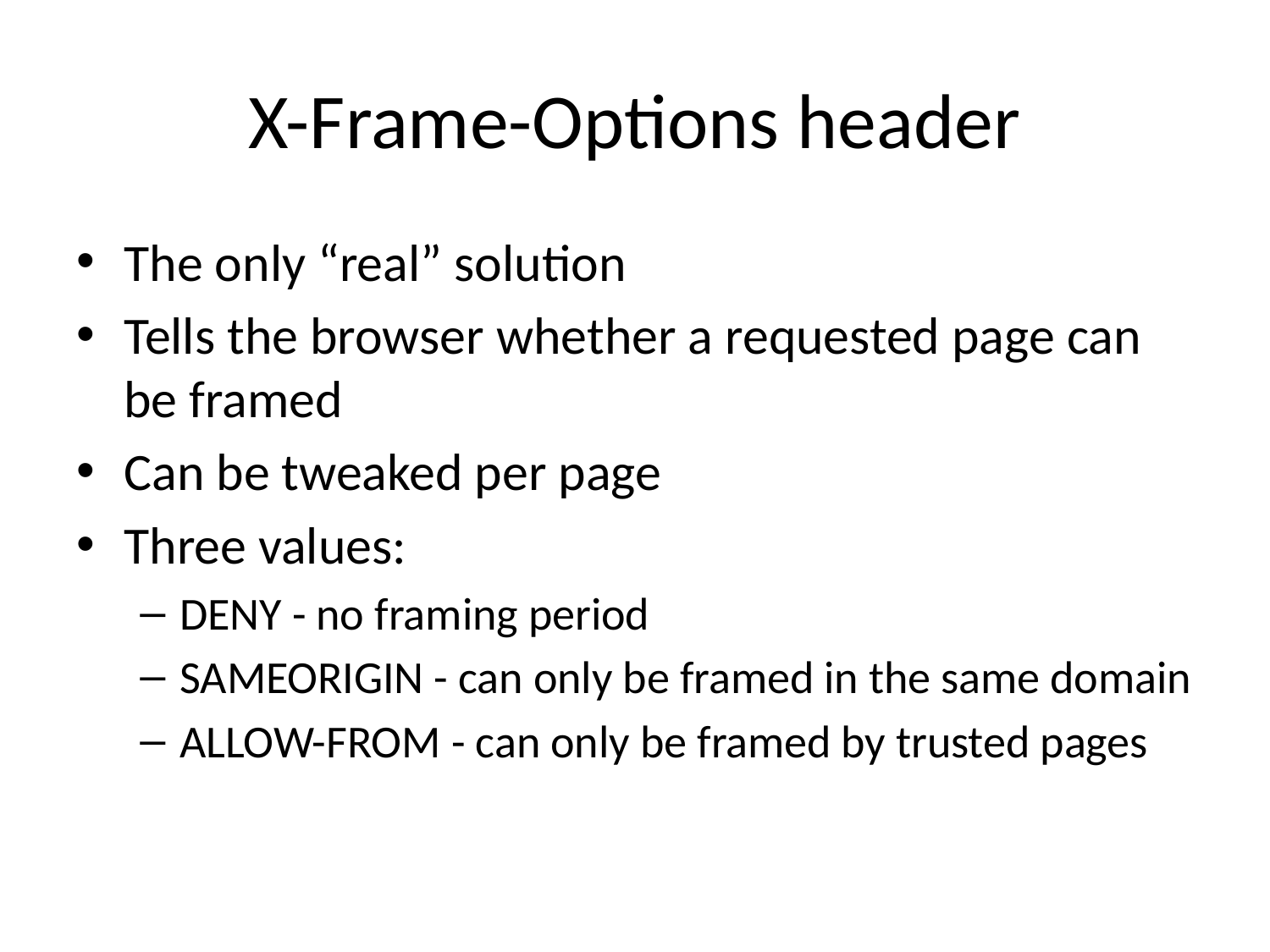

# X-Frame-Options header
The only “real” solution
Tells the browser whether a requested page can be framed
Can be tweaked per page
Three values:
DENY - no framing period
SAMEORIGIN - can only be framed in the same domain
ALLOW-FROM - can only be framed by trusted pages